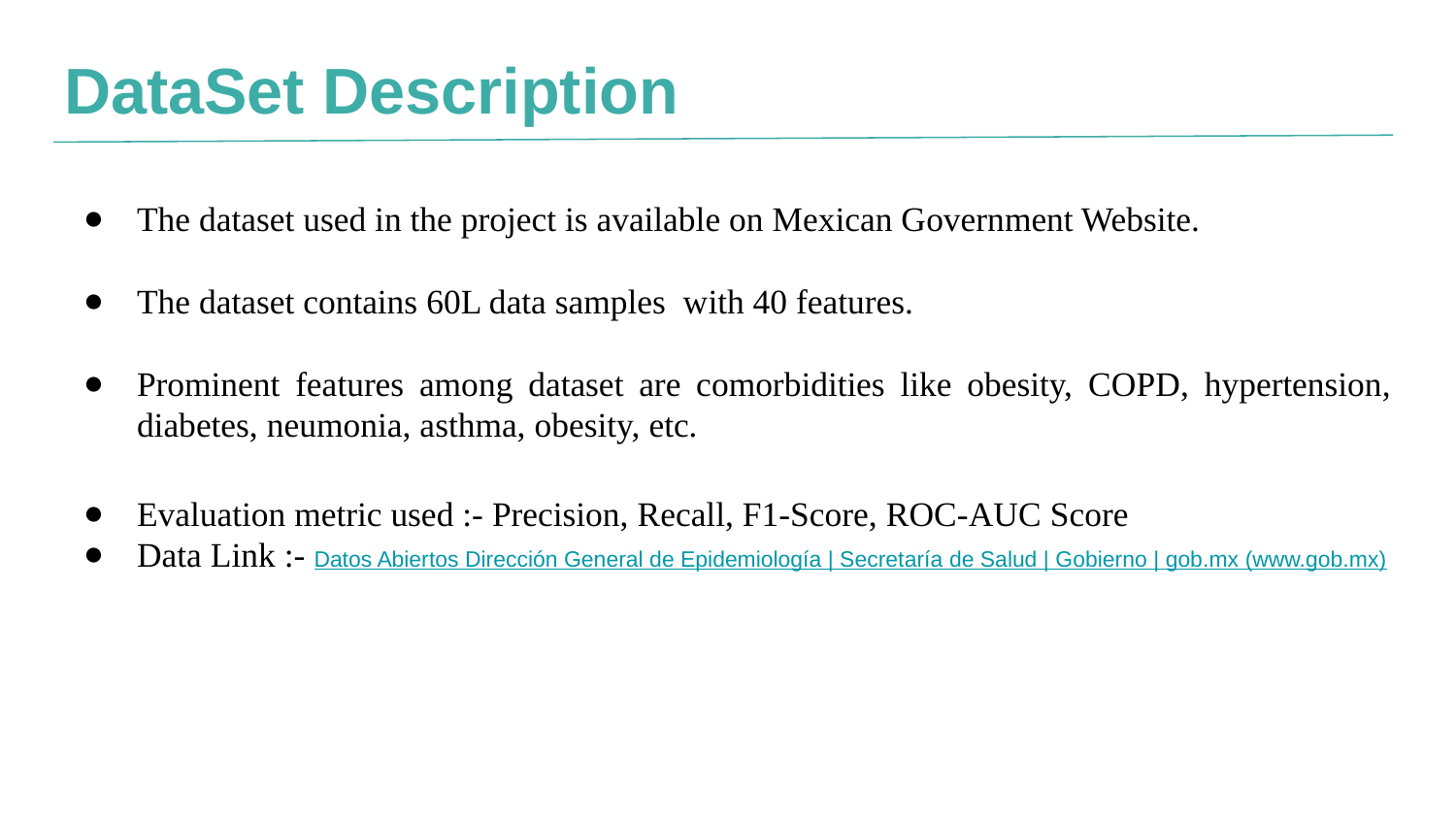

# DataSet Description

The dataset used in the project is available on Mexican Government Website.

The dataset contains 60L data samples  with 40 features.

Prominent features among dataset are comorbidities like obesity, COPD, hypertension, diabetes, neumonia, asthma, obesity, etc.

Evaluation metric used :- Precision, Recall, F1-Score, ROC-AUC Score
Data Link :- Datos Abiertos Dirección General de Epidemiología | Secretaría de Salud | Gobierno | gob.mx (www.gob.mx)